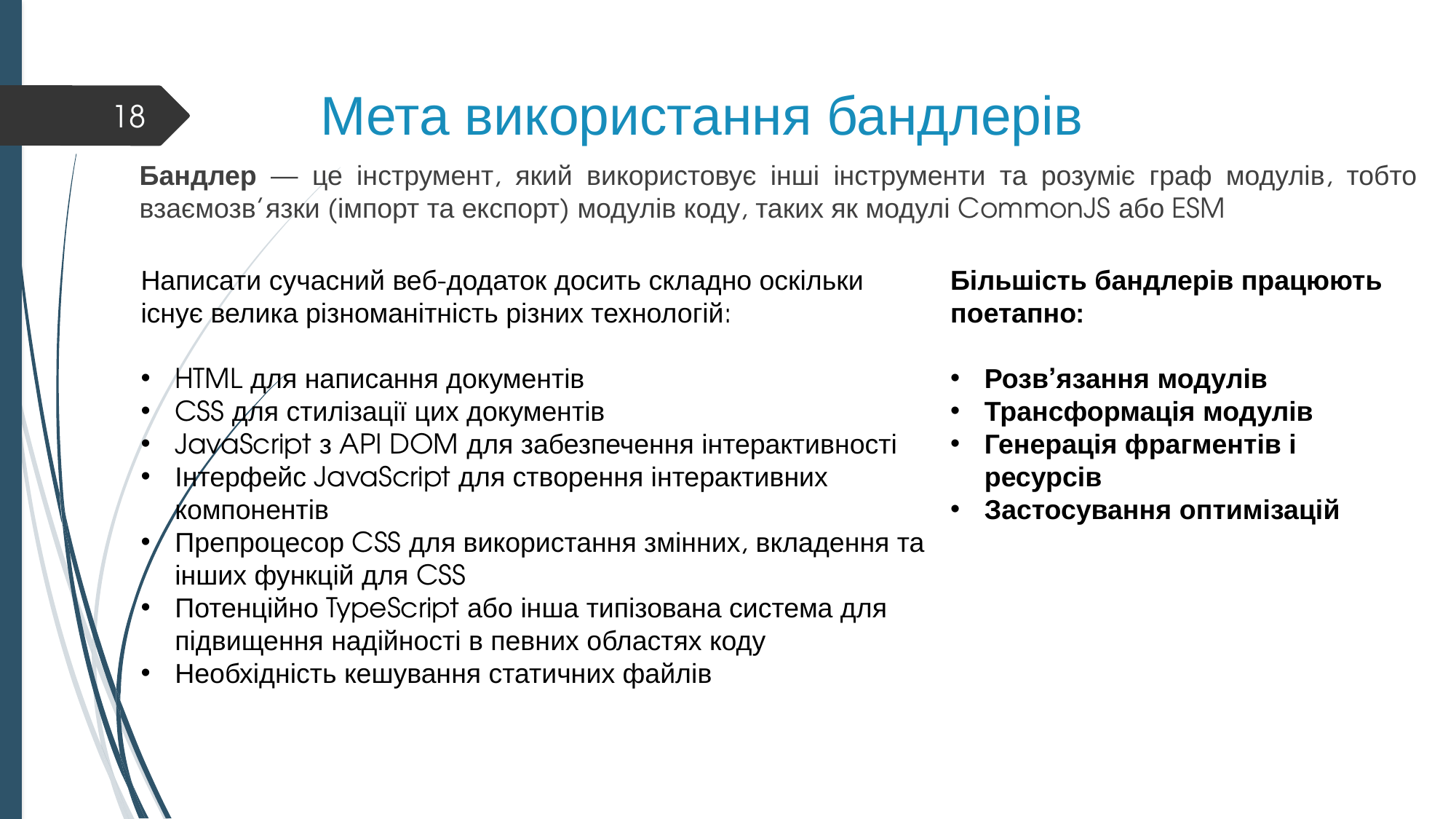

# Мета використання бандлерів
18
Бандлер — це інструмент, який використовує інші інструменти та розуміє граф модулів, тобто взаємозв’язки (імпорт та експорт) модулів коду, таких як модулі CommonJS або ESM
Написати сучасний веб-додаток досить складно оскільки існує велика різноманітність різних технологій:

HTML для написання документів
CSS для стилізації цих документів
JavaScript з API DOM для забезпечення інтерактивності
Інтерфейс JavaScript для створення інтерактивних компонентів
Препроцесор CSS для використання змінних, вкладення та інших функцій для CSS
Потенційно TypeScript або інша типізована система для підвищення надійності в певних областях коду
Необхідність кешування статичних файлів

Більшість бандлерів працюють поетапно:

Розв’язання модулів
Трансформація модулів
Генерація фрагментів і ресурсів
Застосування оптимізацій